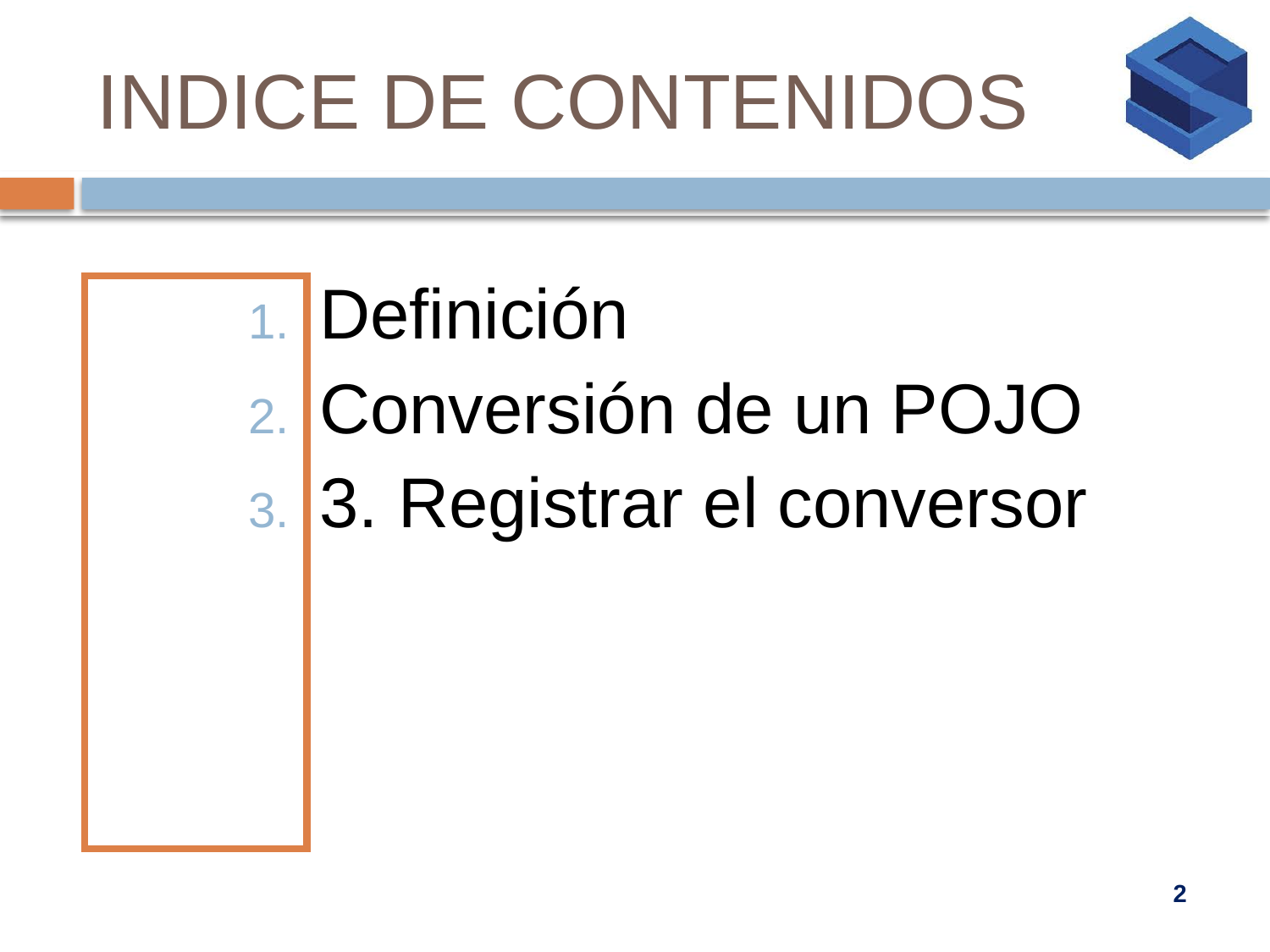

# INDICE DE CONTENIDOS
Definición
Conversión de un POJO
3. Registrar el conversor

2